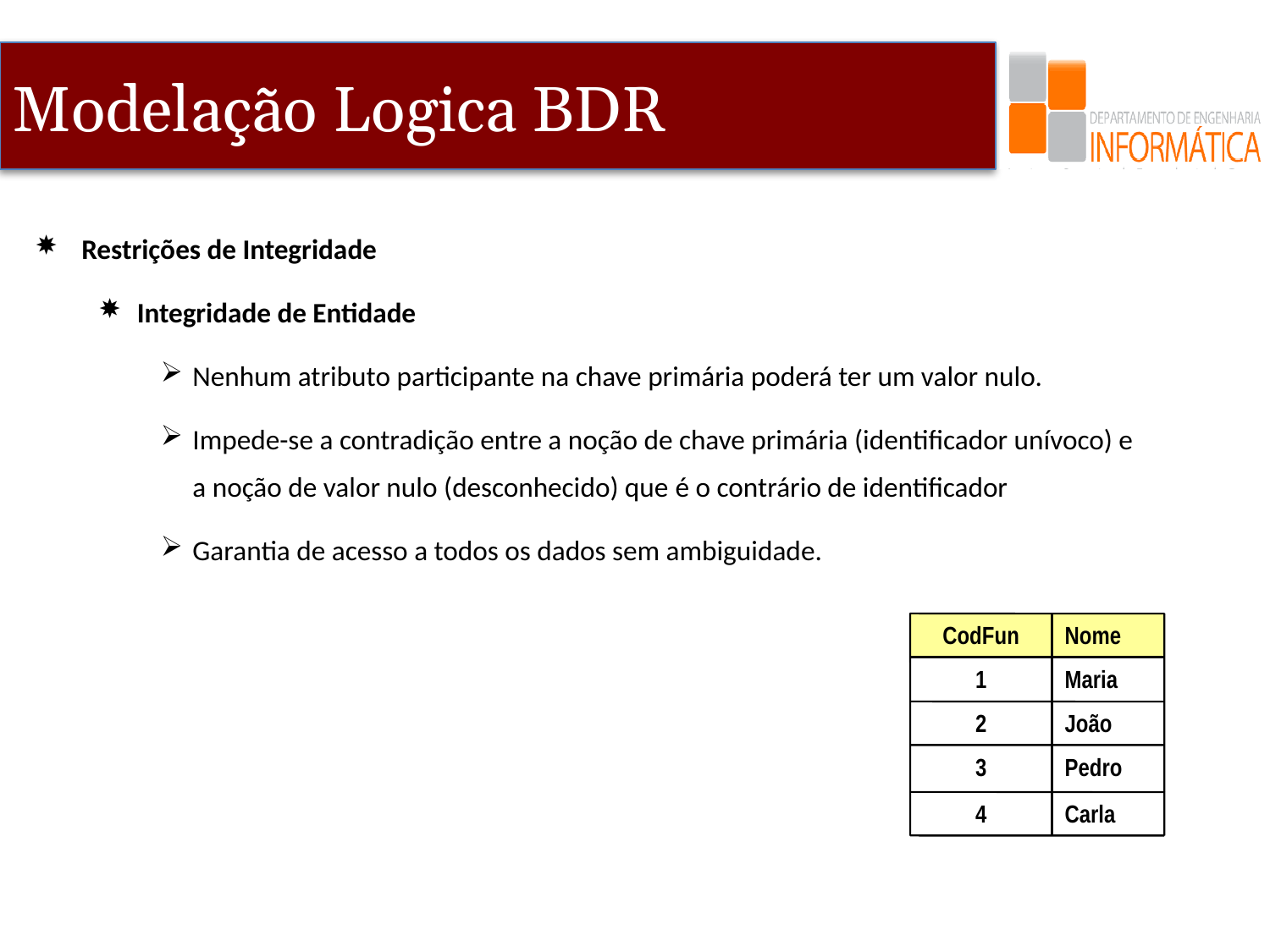

#
Restrições de Integridade
Integridade de Entidade
Nenhum atributo participante na chave primária poderá ter um valor nulo.
Impede-se a contradição entre a noção de chave primária (identificador unívoco) e a noção de valor nulo (desconhecido) que é o contrário de identificador
Garantia de acesso a todos os dados sem ambiguidade.

CodFun

Nome

1

Maria

2

João
3

Pedro
4

Carla